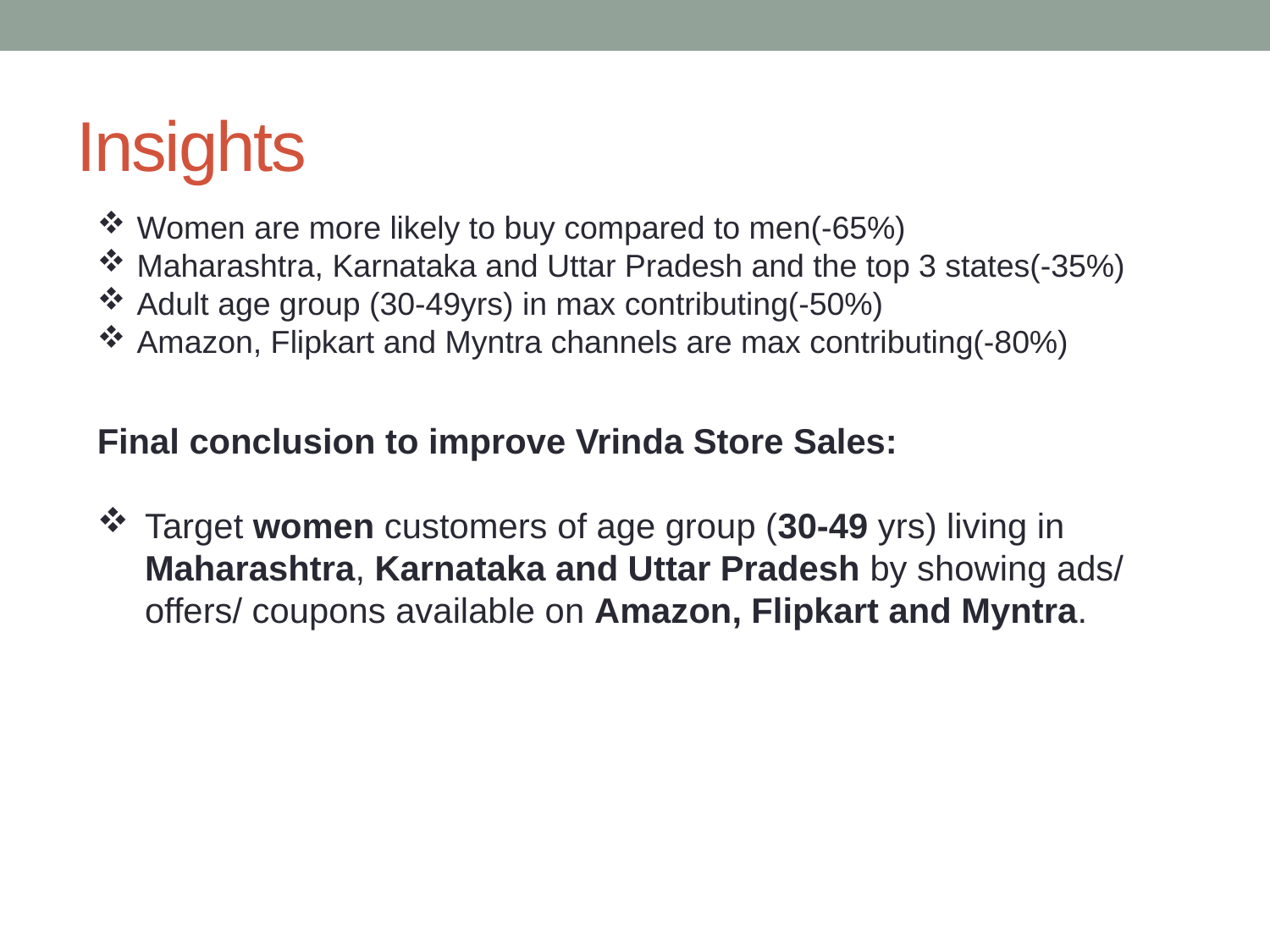

# Insights
Women are more likely to buy compared to men(-65%)
Maharashtra, Karnataka and Uttar Pradesh and the top 3 states(-35%)
Adult age group (30-49yrs) in max contributing(-50%)
Amazon, Flipkart and Myntra channels are max contributing(-80%)
Final conclusion to improve Vrinda Store Sales:

Target women customers of age group (30-49 yrs) living in Maharashtra, Karnataka and Uttar Pradesh by showing ads/ offers/ coupons available on Amazon, Flipkart and Myntra.